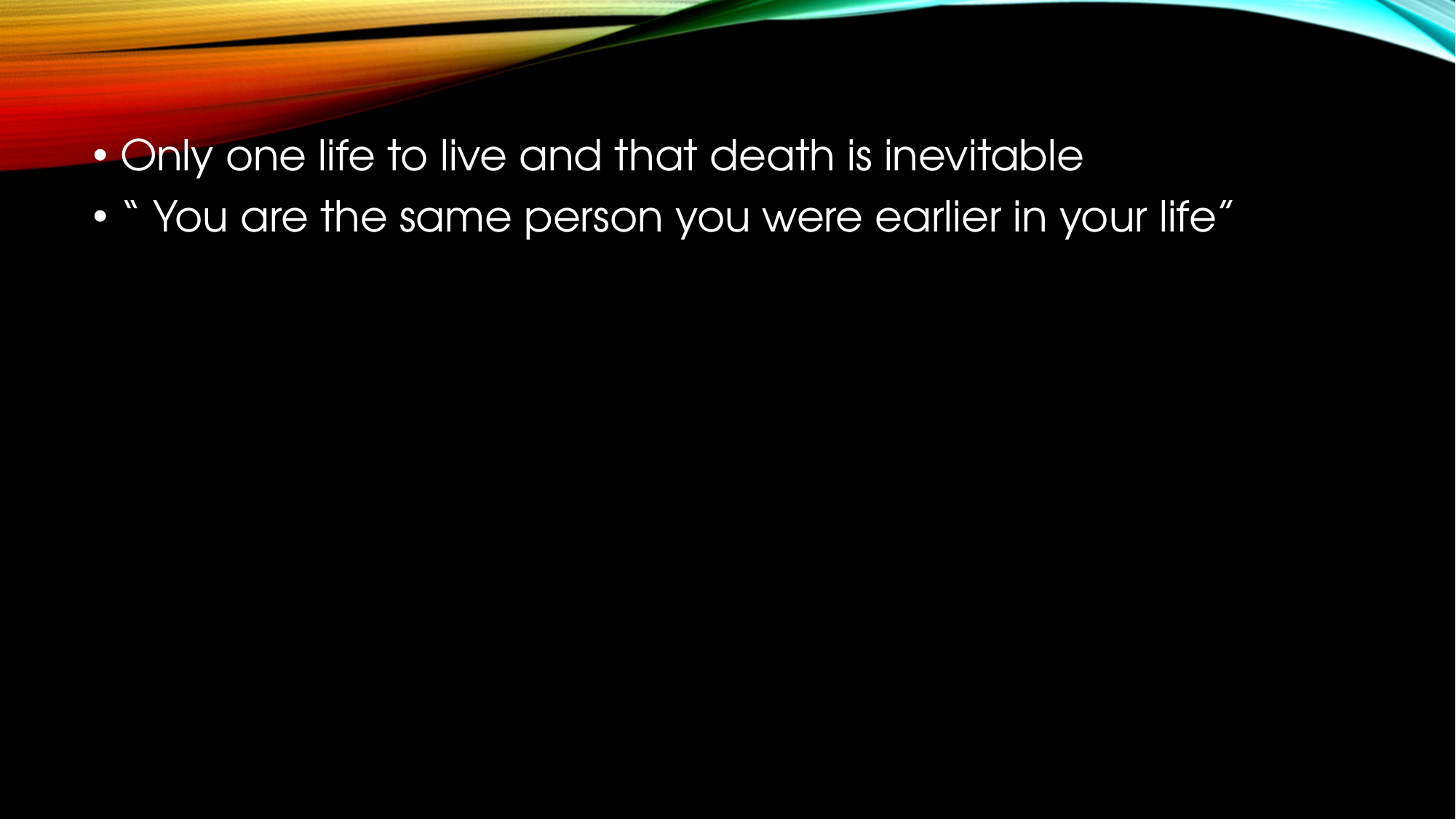

#
Only one life to live and that death is inevitable
“ You are the same person you were earlier in your life”